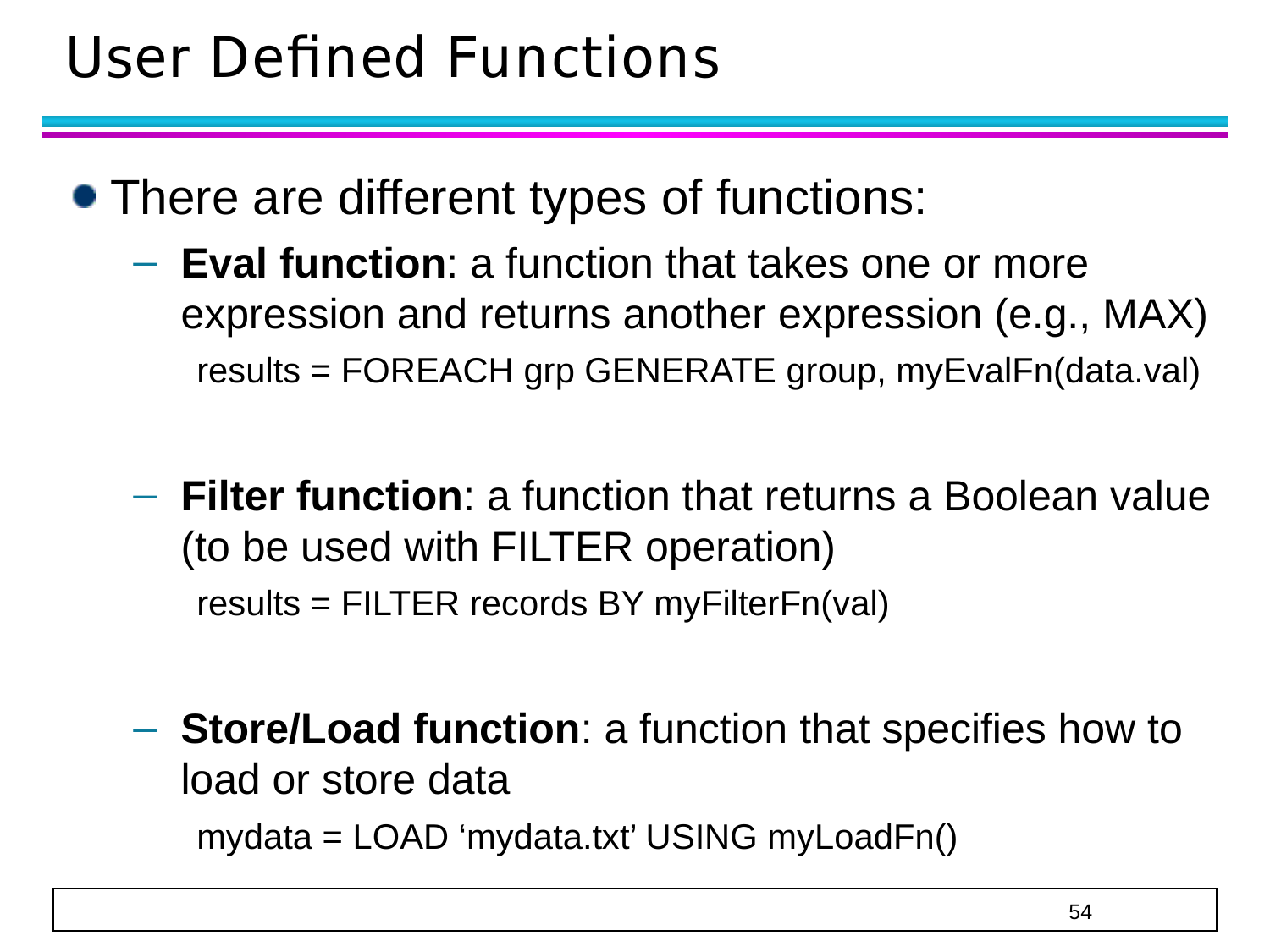

# User Defined Functions
There are different types of functions:
Eval function: a function that takes one or more expression and returns another expression (e.g., MAX)
results = FOREACH grp GENERATE group, myEvalFn(data.val)

Filter function: a function that returns a Boolean value (to be used with FILTER operation)
results = FILTER records BY myFilterFn(val)

Store/Load function: a function that specifies how to load or store data
mydata = LOAD ‘mydata.txt’ USING myLoadFn()